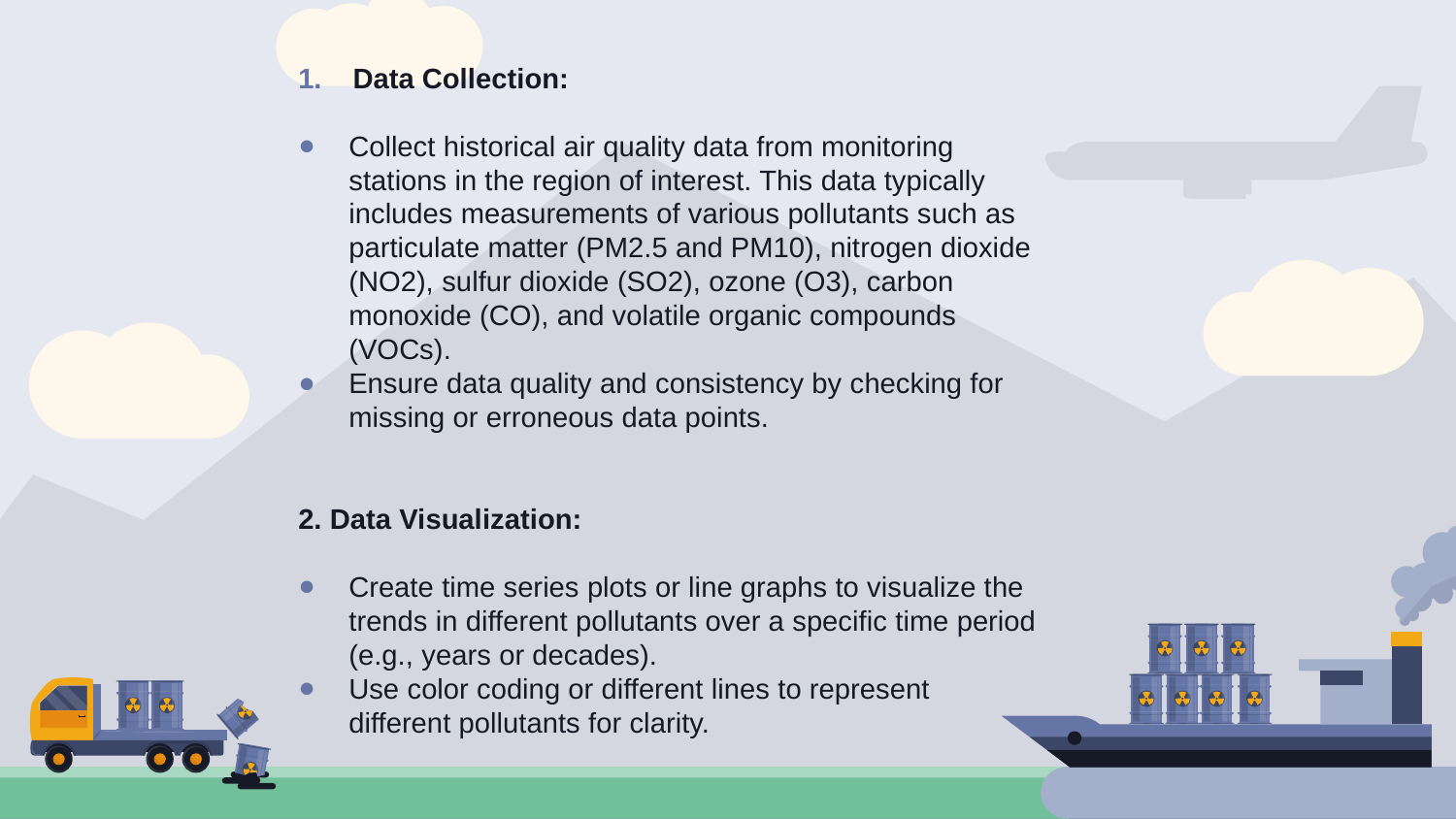

Data Collection:

Collect historical air quality data from monitoring stations in the region of interest. This data typically includes measurements of various pollutants such as particulate matter (PM2.5 and PM10), nitrogen dioxide (NO2), sulfur dioxide (SO2), ozone (O3), carbon monoxide (CO), and volatile organic compounds (VOCs).
Ensure data quality and consistency by checking for missing or erroneous data points.

2. Data Visualization:

Create time series plots or line graphs to visualize the trends in different pollutants over a specific time period (e.g., years or decades).
Use color coding or different lines to represent different pollutants for clarity.

#